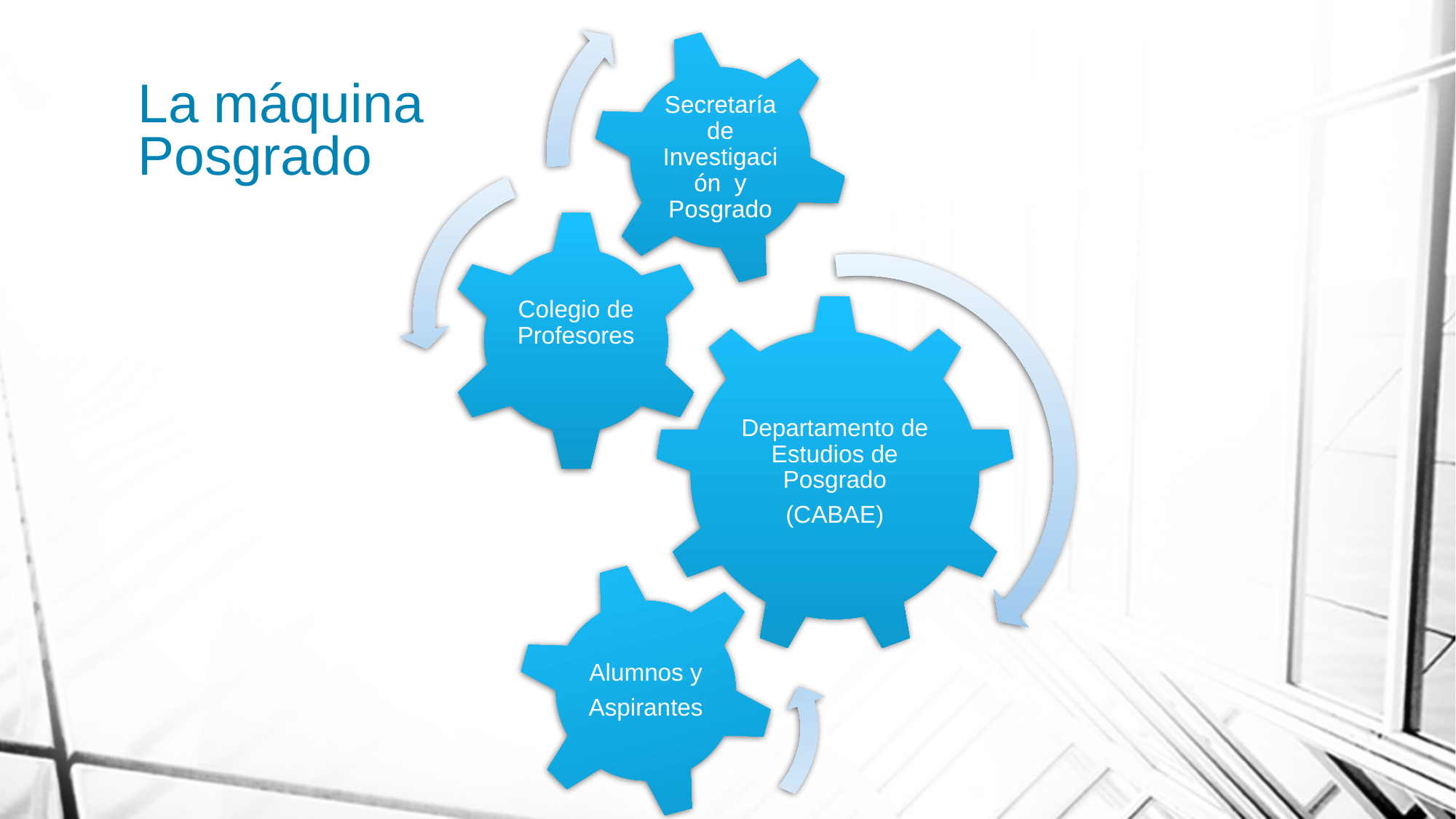

Departamento de Estudios de Posgrado
(CABAE)
Colegio de Profesores

Secretaría de Investigación  y Posgrado
# La máquina Posgrado

Alumnos y
Aspirantes